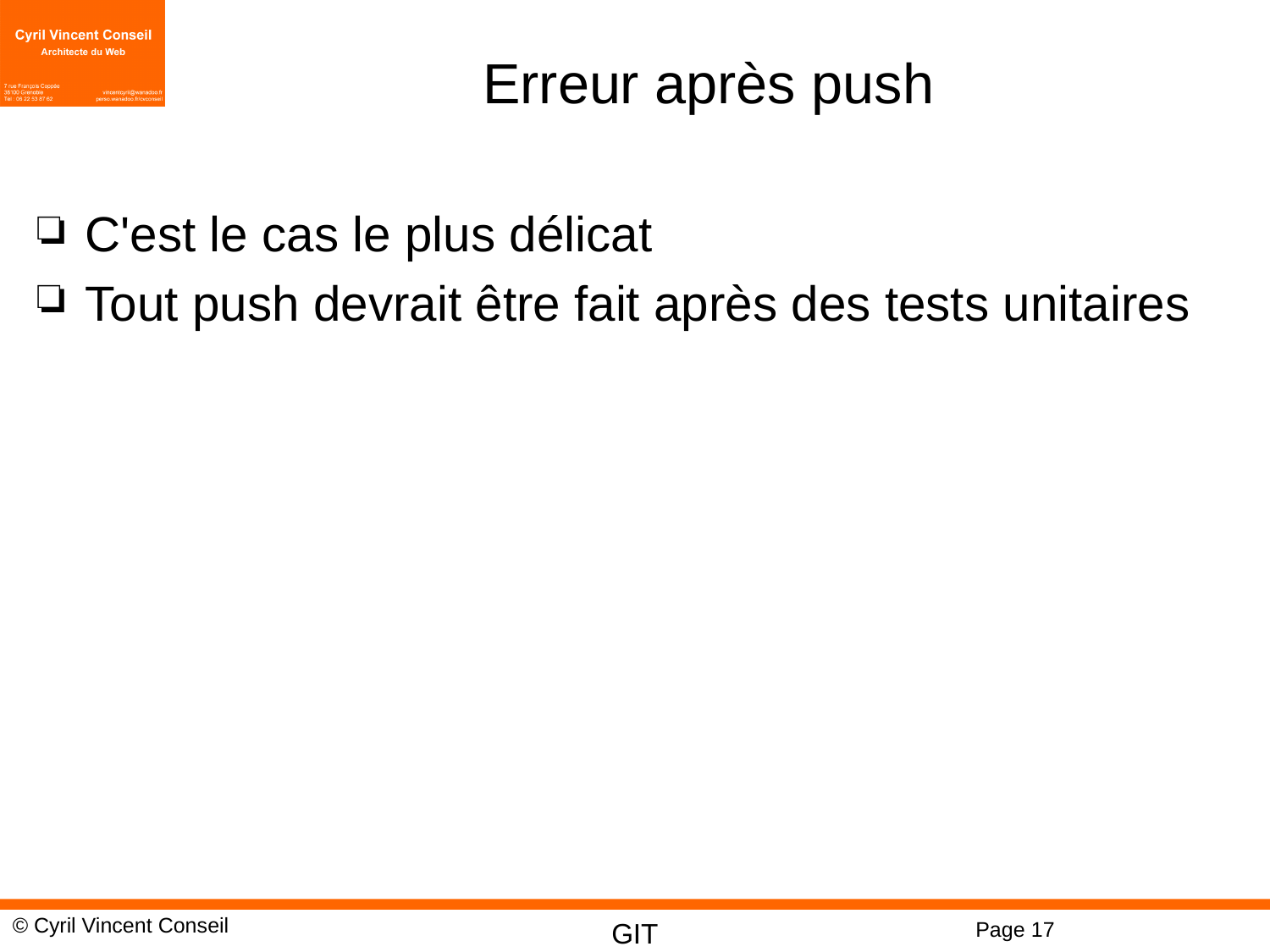

# Erreur après push
C'est le cas le plus délicat
Tout push devrait être fait après des tests unitaires